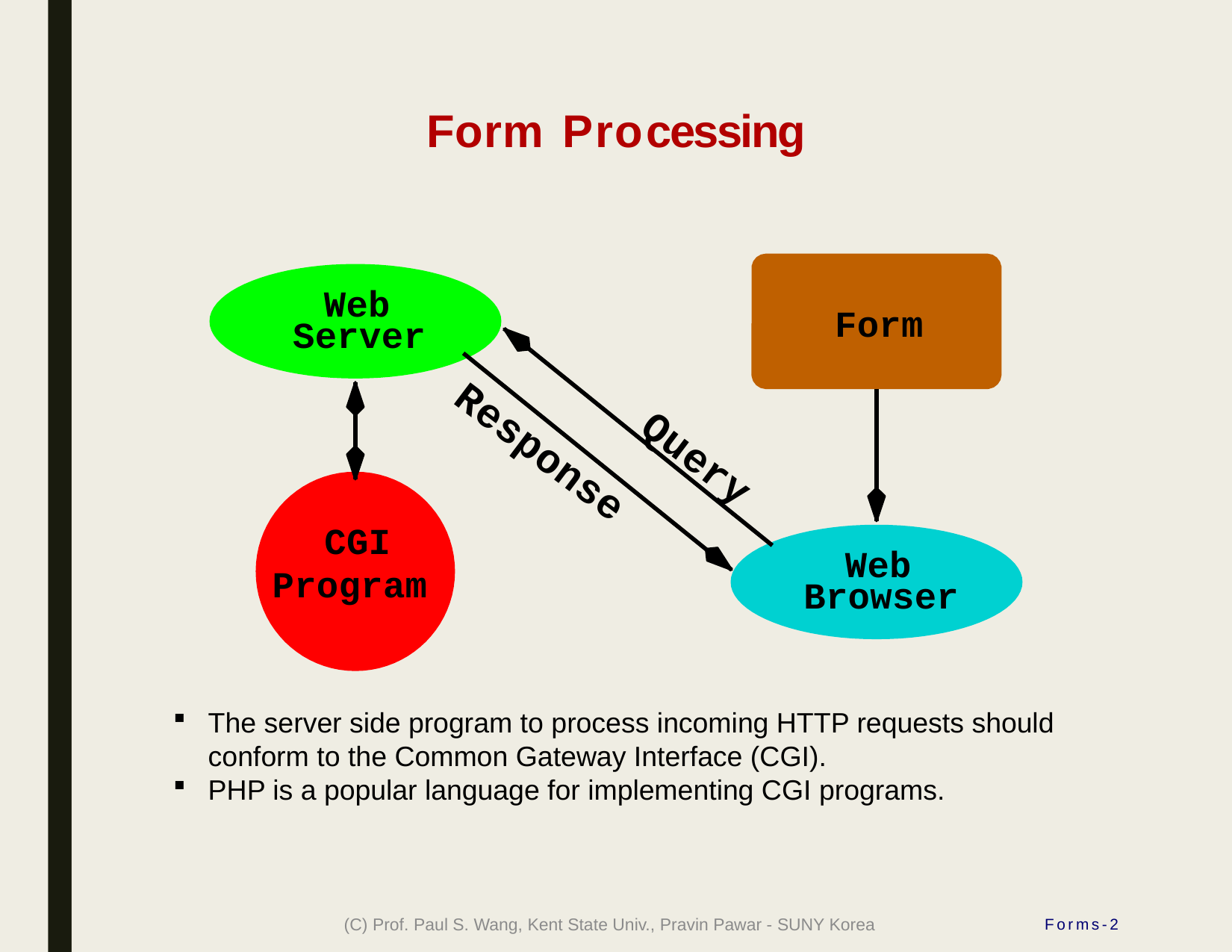

# Form Processing

Web Server
Form

Response
Query

CGI
Program

Web Browser

The server side program to process incoming HTTP requests should conform to the Common Gateway Interface (CGI).
PHP is a popular language for implementing CGI programs.
(C) Prof. Paul S. Wang, Kent State Univ., Pravin Pawar - SUNY Korea
Forms-2